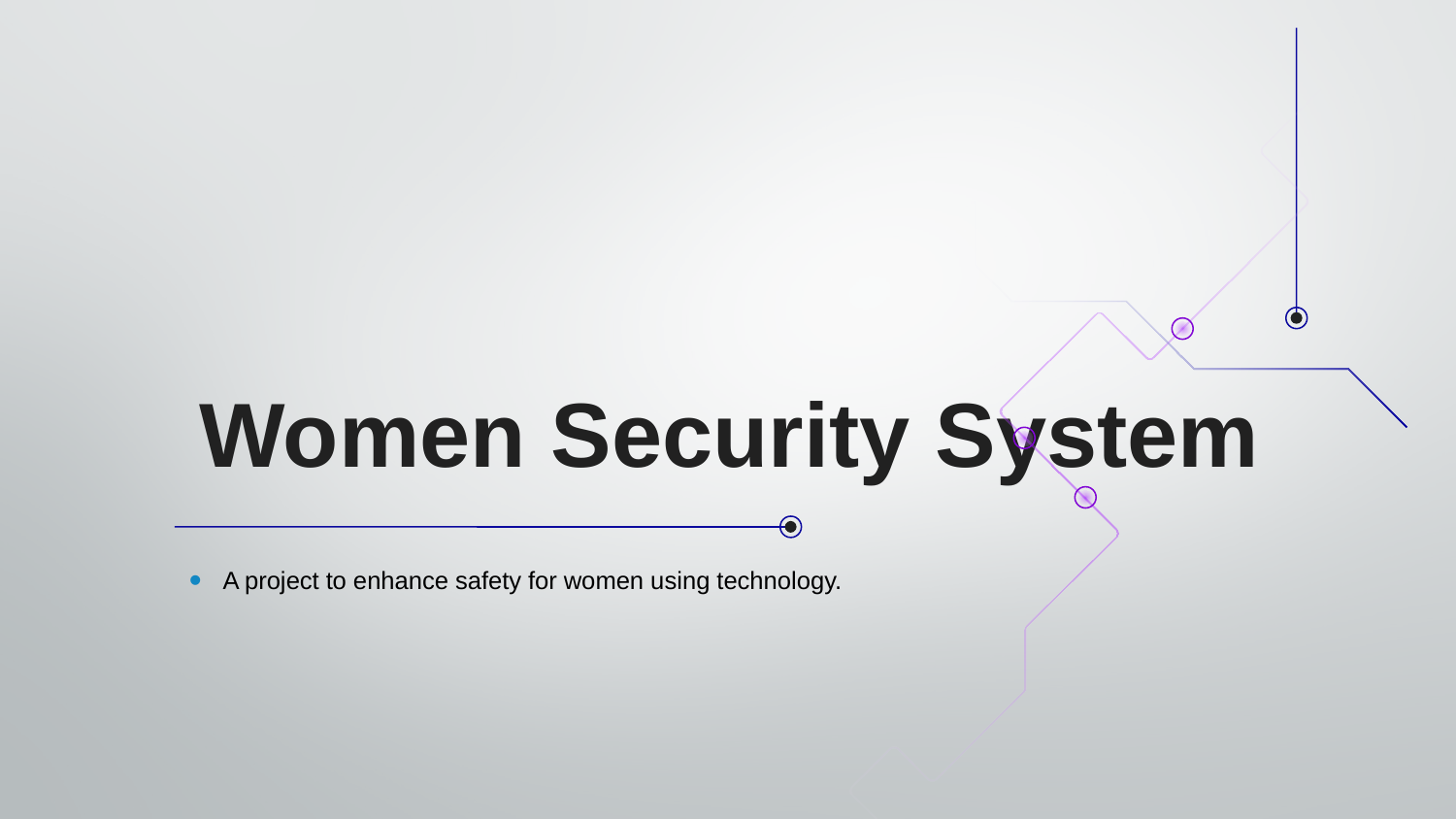

# Women Security System

A project to enhance safety for women using technology.